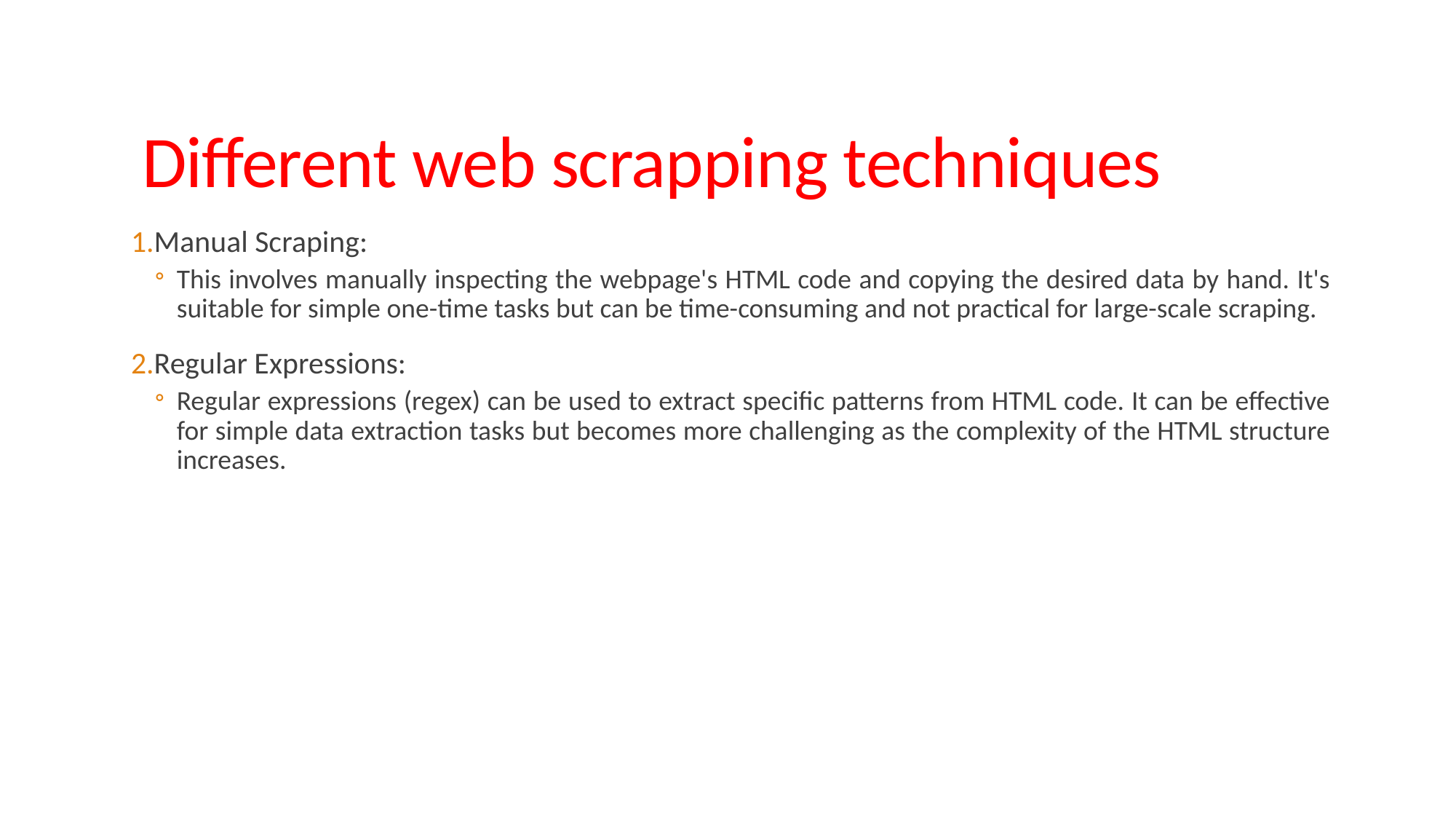

# Different web scrapping techniques
Manual Scraping:
This involves manually inspecting the webpage's HTML code and copying the desired data by hand. It's suitable for simple one-time tasks but can be time-consuming and not practical for large-scale scraping.
Regular Expressions:
Regular expressions (regex) can be used to extract specific patterns from HTML code. It can be effective for simple data extraction tasks but becomes more challenging as the complexity of the HTML structure increases.